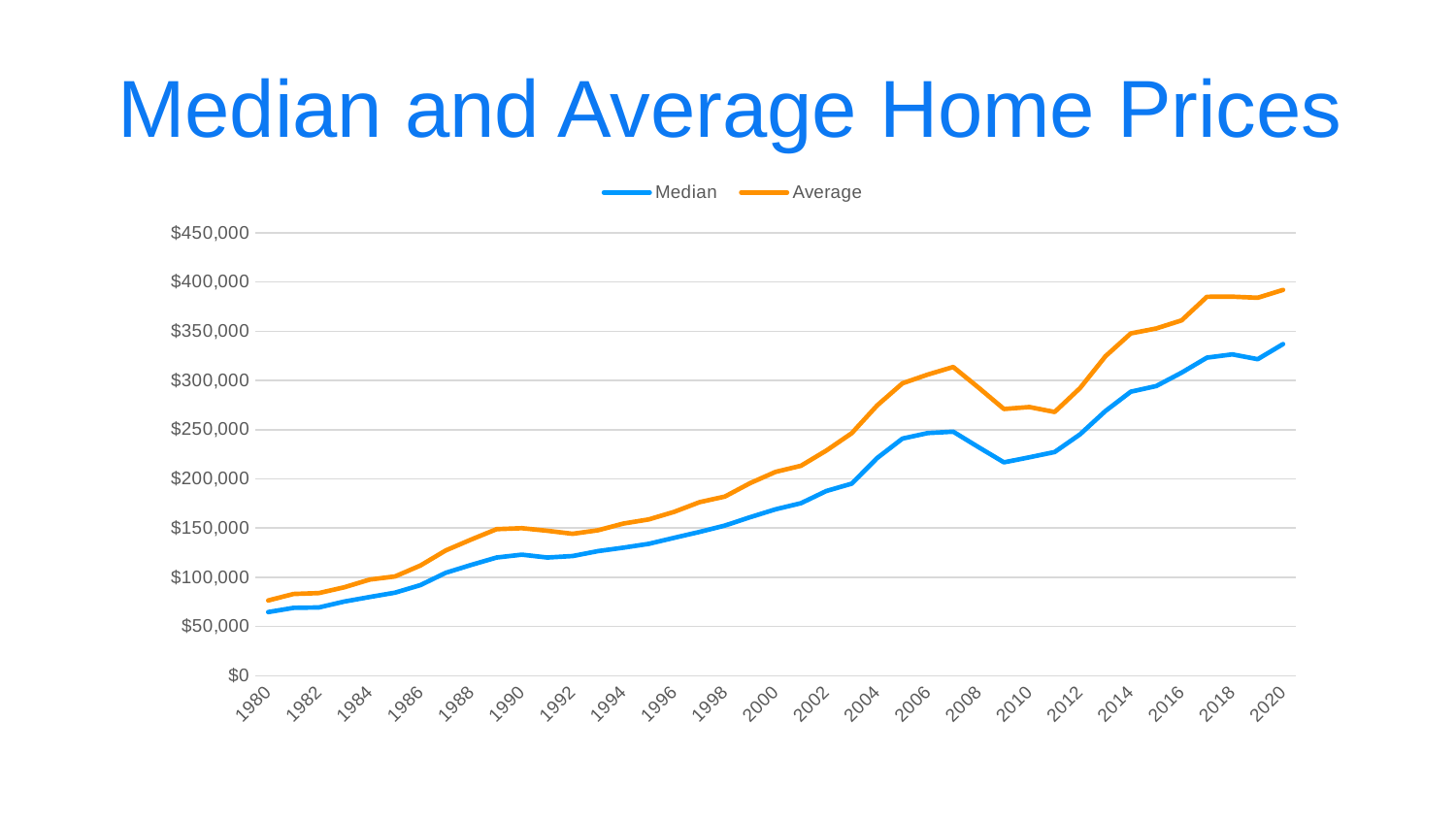

# Median and Average Home Prices

### Chart

| Category | Median  | Average |
|---|---|---|
| 1980 | 64600.0 | 76400.0 |
| 1981 | 68900.0 | 83000.0 |
| 1982 | 69300.0 | 83900.0 |
| 1983 | 75300.0 | 89800.0 |
| 1984 | 79900.0 | 97600.0 |
| 1985 | 84300.0 | 100800.0 |
| 1986 | 92000.0 | 111900.0 |
| 1987 | 104500.0 | 127200.0 |
| 1988 | 112500.0 | 138300.0 |
| 1989 | 120000.0 | 148800.0 |
| 1990 | 122900.0 | 149800.0 |
| 1991 | 120000.0 | 147200.0 |
| 1992 | 121500.0 | 144100.0 |
| 1993 | 126500.0 | 147700.0 |
| 1994 | 130000.0 | 154500.0 |
| 1995 | 133900.0 | 158700.0 |
| 1996 | 140000.0 | 166400.0 |
| 1997 | 146000.0 | 176200.0 |
| 1998 | 152500.0 | 181900.0 |
| 1999 | 161000.0 | 195600.0 |
| 2000 | 169000.0 | 207000.0 |
| 2001 | 175200.0 | 213200.0 |
| 2002 | 187600.0 | 228700.0 |
| 2003 | 195000.0 | 246300.0 |
| 2004 | 221000.0 | 274500.0 |
| 2005 | 240900.0 | 297000.0 |
| 2006 | 246500.0 | 305900.0 |
| 2007 | 247900.0 | 313600.0 |
| 2008 | 232100.0 | 292600.0 |
| 2009 | 216700.0 | 270900.0 |
| 2010 | 221800.0 | 272900.0 |
| 2011 | 227200.0 | 267900.0 |
| 2012 | 245200.0 | 292200.0 |
| 2013 | 268900.0 | 324500.0 |
| 2014 | 288500.0 | 347700.0 |
| 2015 | 294200.0 | 352700.0 |
| 2016 | 307800.0 | 360900.0 |
| 2017 | 323100.0 | 384900.0 |
| 2018 | 326400.0 | 385000.0 |
| 2019 | 321500.0 | 383900.0 |
| 2020 | 336900.0 | 391900.0 |